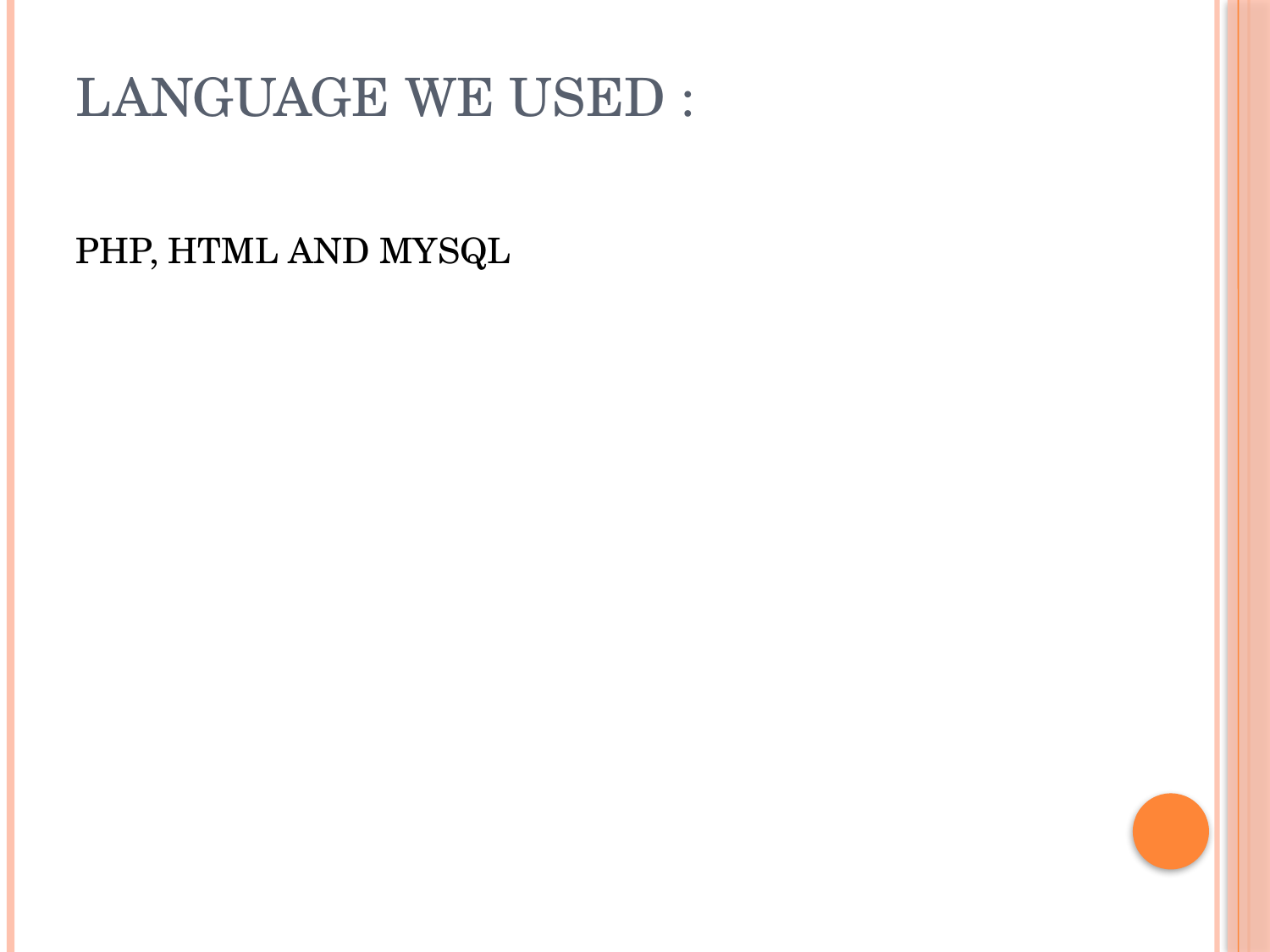

# LANGUAGE WE USED :
PHP, HTML AND MYSQL